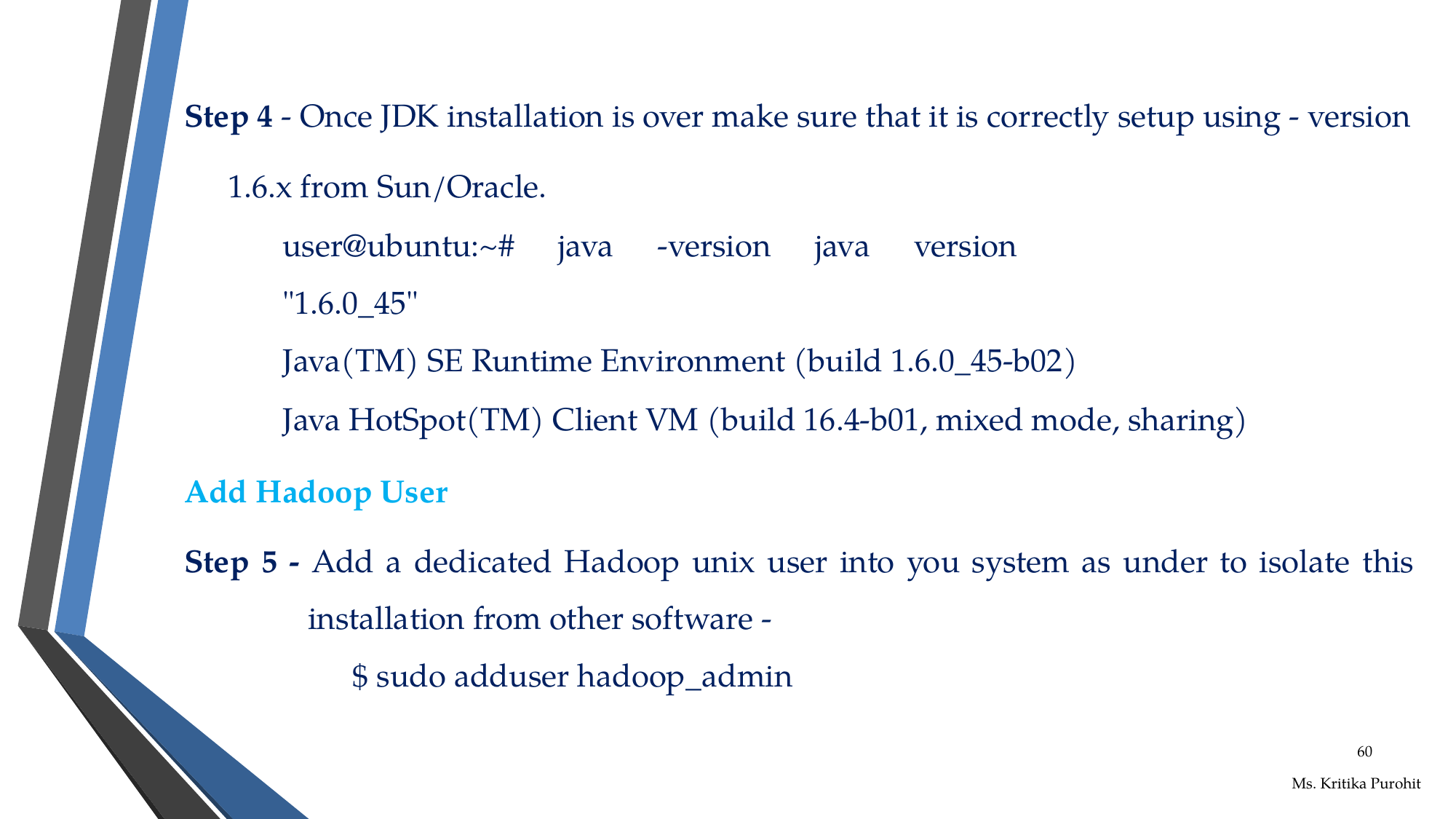

Step 4 - Once JDK installation is over make sure that it is correctly setup using - version
1.6.x from Sun/Oracle.
user@ubuntu:~# java -version java version "1.6.0_45"
Java(TM) SE Runtime Environment (build 1.6.0_45-b02)
Java HotSpot(TM) Client VM (build 16.4-b01, mixed mode, sharing)
Add Hadoop User
Step 5 - Add a dedicated Hadoop unix user into you system as under to isolate this installation from other software -
                     $ sudo adduser hadoop_admin

60
Ms. Kritika Purohit